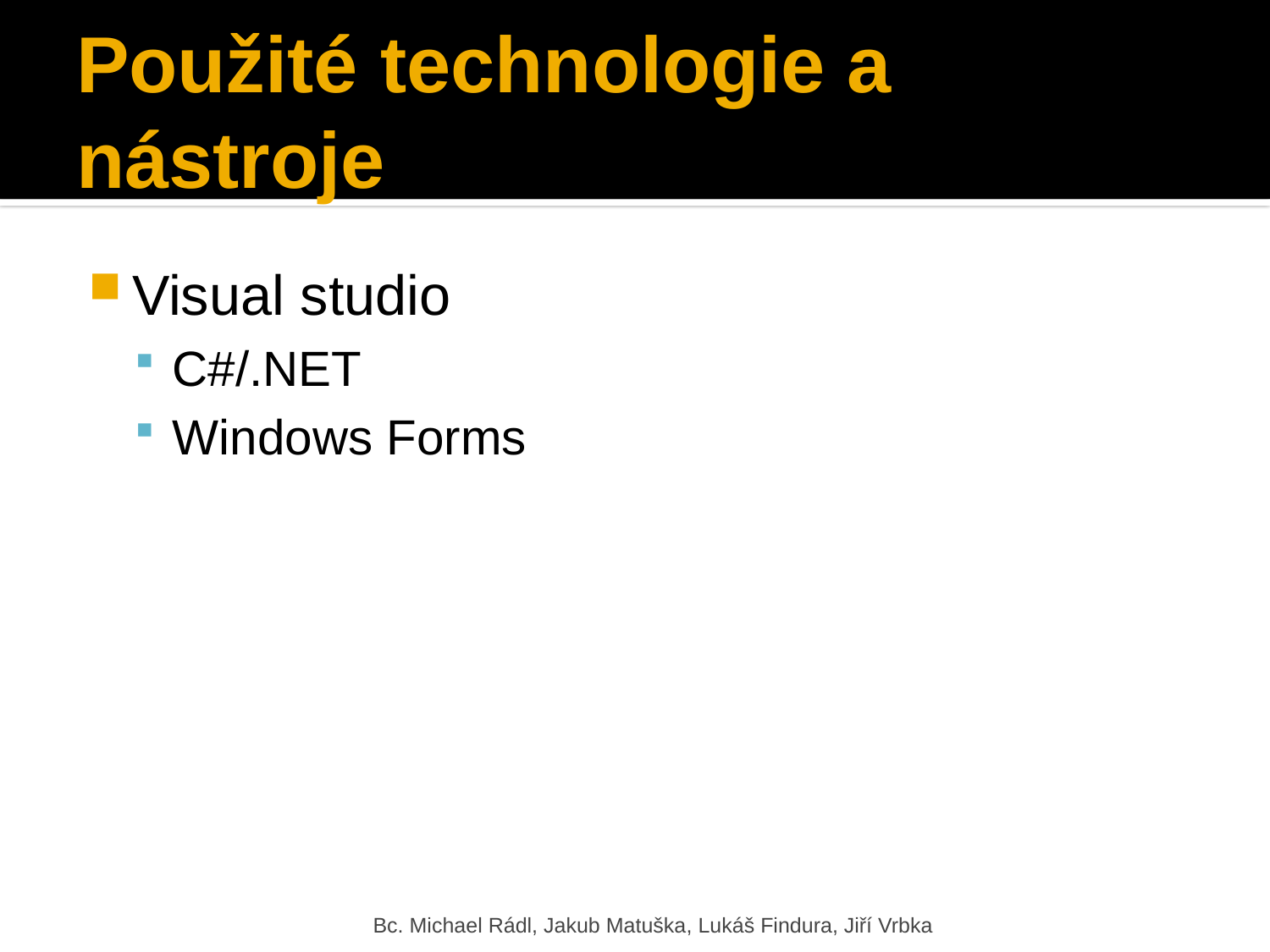

# Použité technologie a nástroje
Visual studio
C#/.NET
Windows Forms

Bc. Michael Rádl, Jakub Matuška, Lukáš Findura, Jiří Vrbka